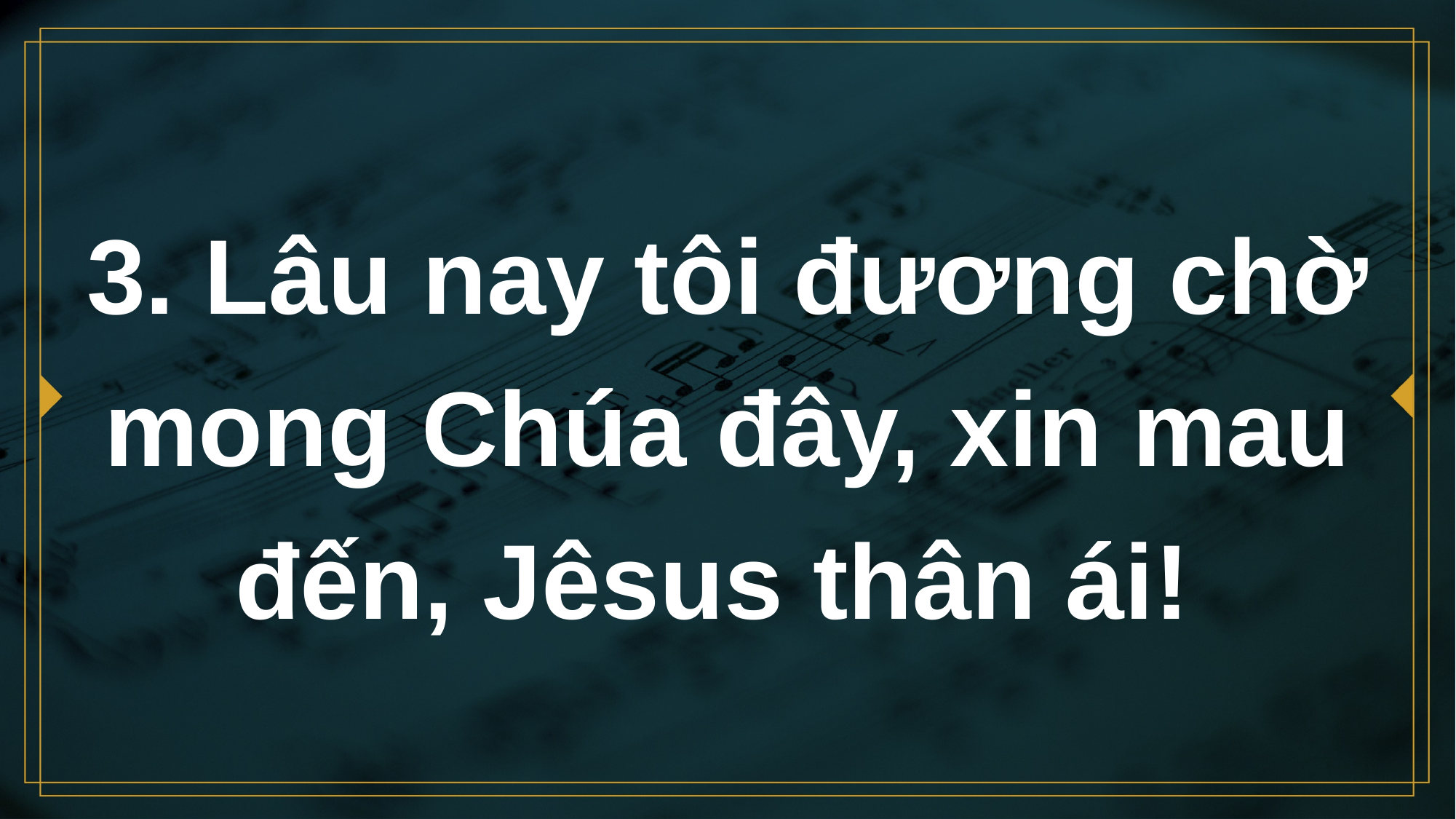

# 3. Lâu nay tôi đương chờ mong Chúa đây, xin mau đến, Jêsus thân ái!